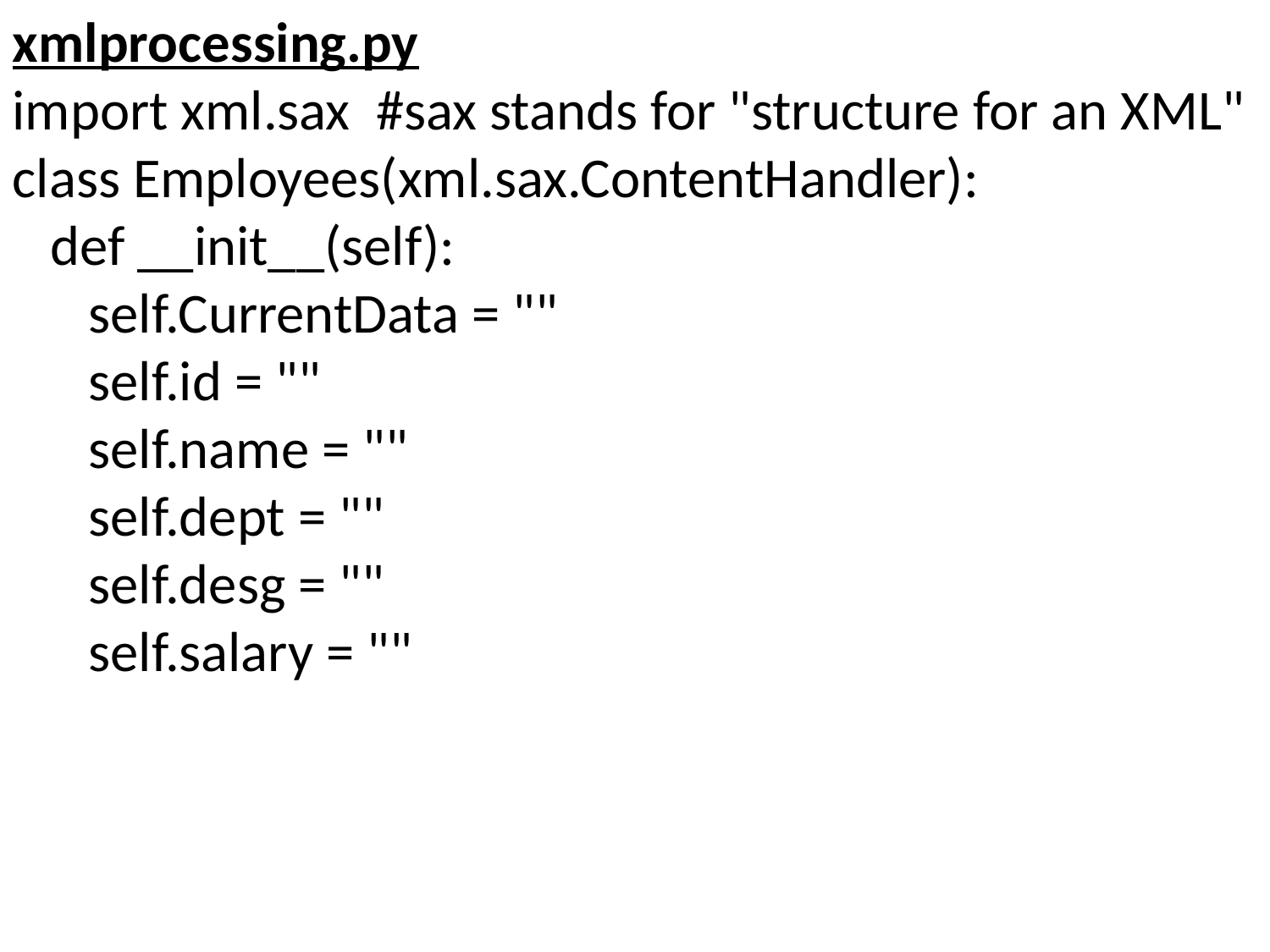

xmlprocessing.py
import xml.sax  #sax stands for "structure for an XML"
class Employees(xml.sax.ContentHandler):
   def __init__(self):
      self.CurrentData = ""
      self.id = ""
      self.name = ""
      self.dept = ""
      self.desg = ""
      self.salary = ""